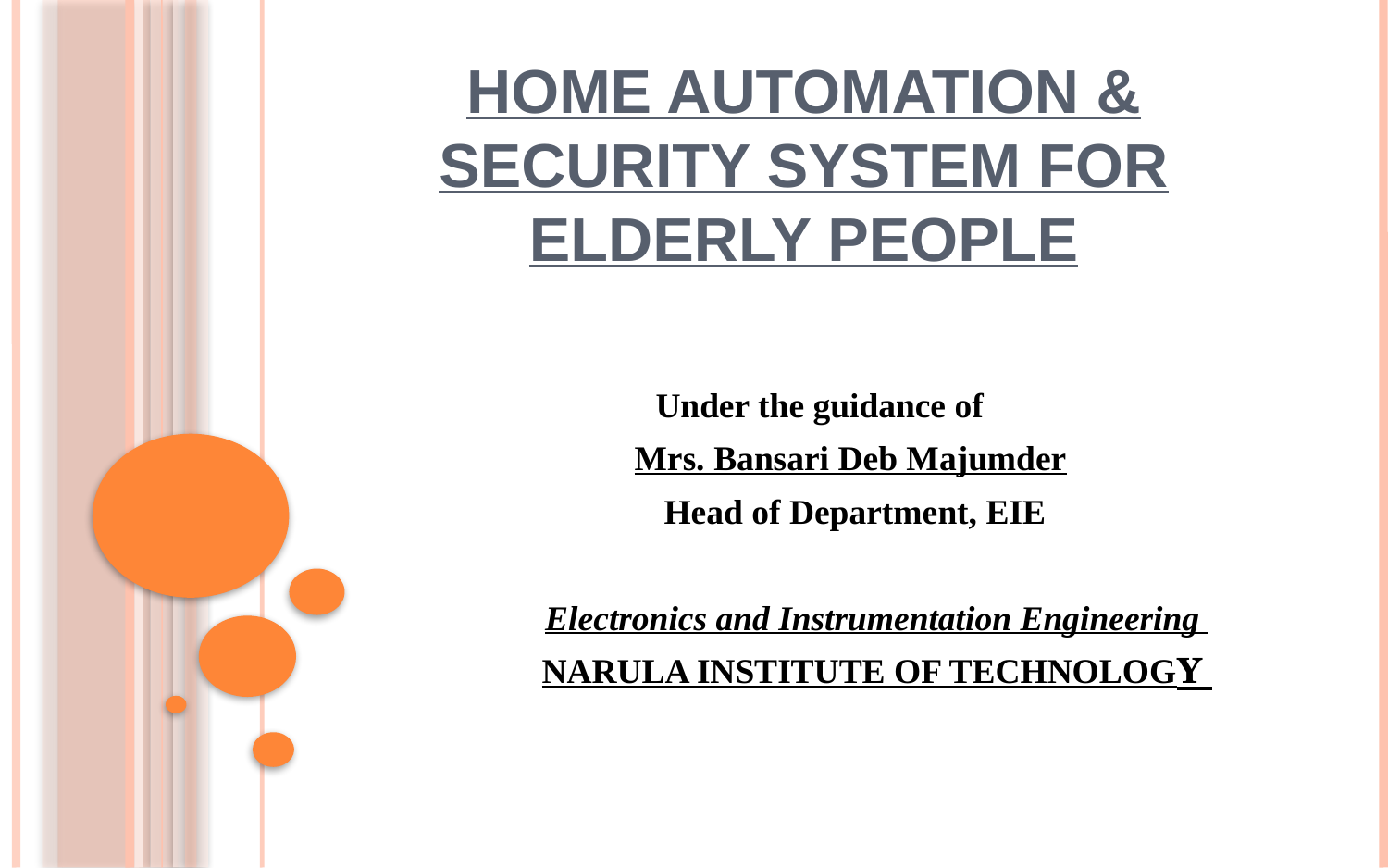

# Home Automation & Security System For Elderly People
 Under the guidance of
         Mrs. Bansari Deb Majumder
         Head of Department, EIE

              Electronics and Instrumentation Engineering
              NARULA INSTITUTE OF TECHNOLOGY